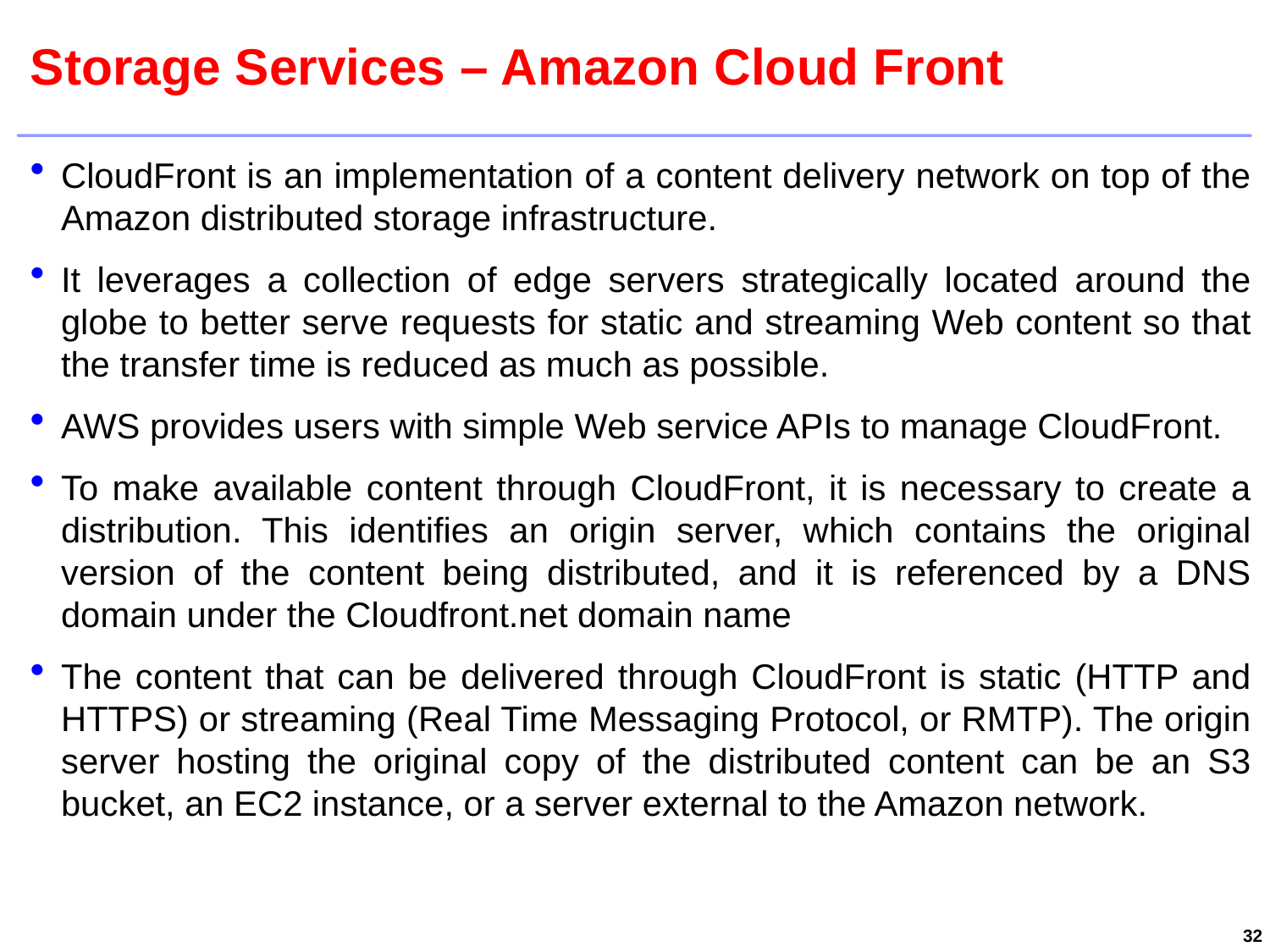

# Storage Services – Amazon Cloud Front
CloudFront is an implementation of a content delivery network on top of the Amazon distributed storage infrastructure.
It leverages a collection of edge servers strategically located around the globe to better serve requests for static and streaming Web content so that the transfer time is reduced as much as possible.
AWS provides users with simple Web service APIs to manage CloudFront.
To make available content through CloudFront, it is necessary to create a distribution. This identifies an origin server, which contains the original version of the content being distributed, and it is referenced by a DNS domain under the Cloudfront.net domain name
The content that can be delivered through CloudFront is static (HTTP and HTTPS) or streaming (Real Time Messaging Protocol, or RMTP). The origin server hosting the original copy of the distributed content can be an S3 bucket, an EC2 instance, or a server external to the Amazon network.

32